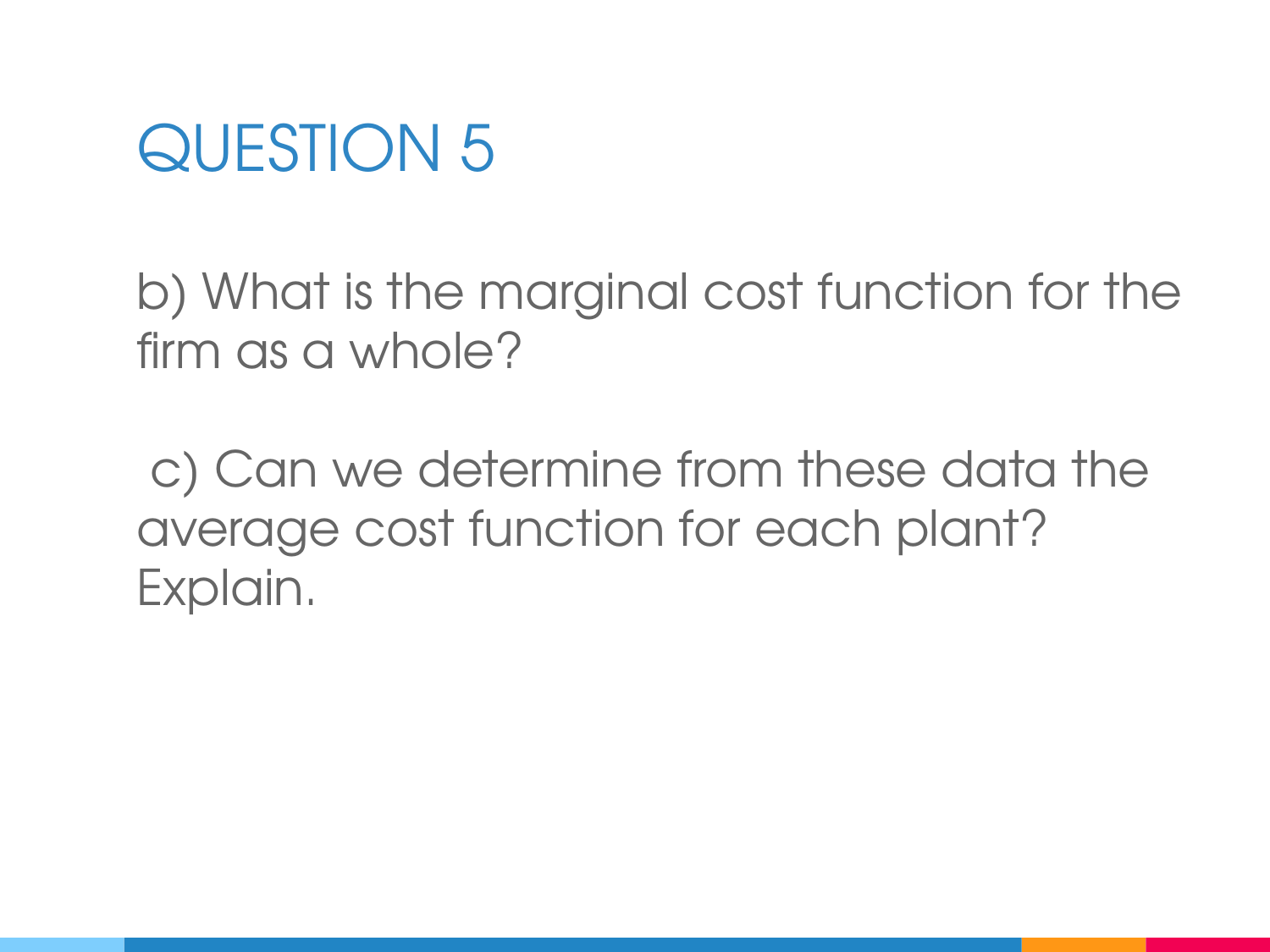

# QUESTION 5
b) What is the marginal cost function for the firm as a whole?

 c) Can we determine from these data the average cost function for each plant? Explain.